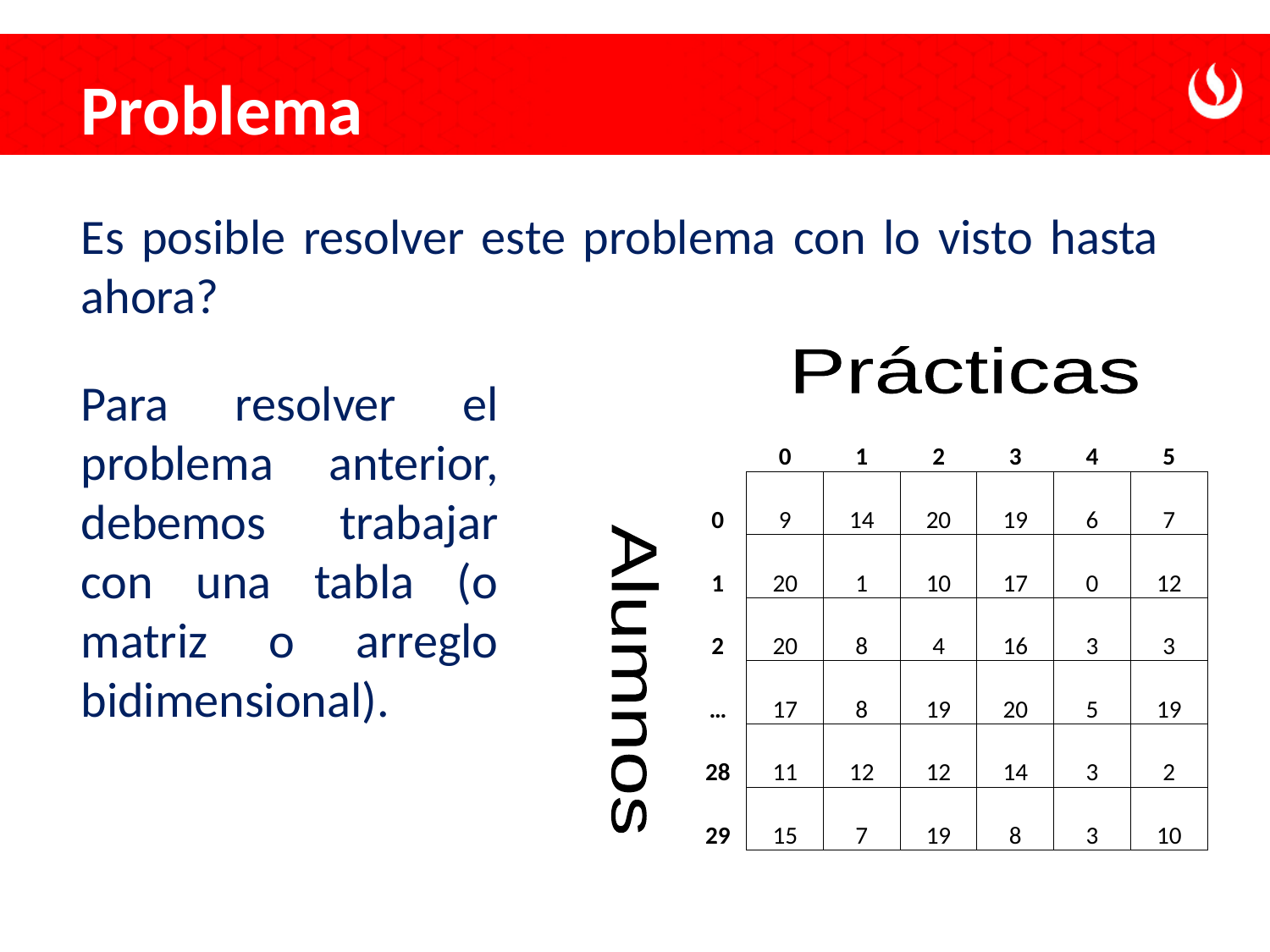

Problema
Es posible resolver este problema con lo visto hasta ahora?
Prácticas
Para resolver el problema anterior, debemos trabajar con una tabla (o matriz o arreglo bidimensional).

|  | 0 | 1 | 2 | 3 | 4 | 5 |
| --- | --- | --- | --- | --- | --- | --- |
| 0 | 9 | 14 | 20 | 19 | 6 | 7 |
| 1 | 20 | 1 | 10 | 17 | 0 | 12 |
| 2 | 20 | 8 | 4 | 16 | 3 | 3 |
| … | 17 | 8 | 19 | 20 | 5 | 19 |
| 28 | 11 | 12 | 12 | 14 | 3 | 2 |
| 29 | 15 | 7 | 19 | 8 | 3 | 10 |
Alumnos